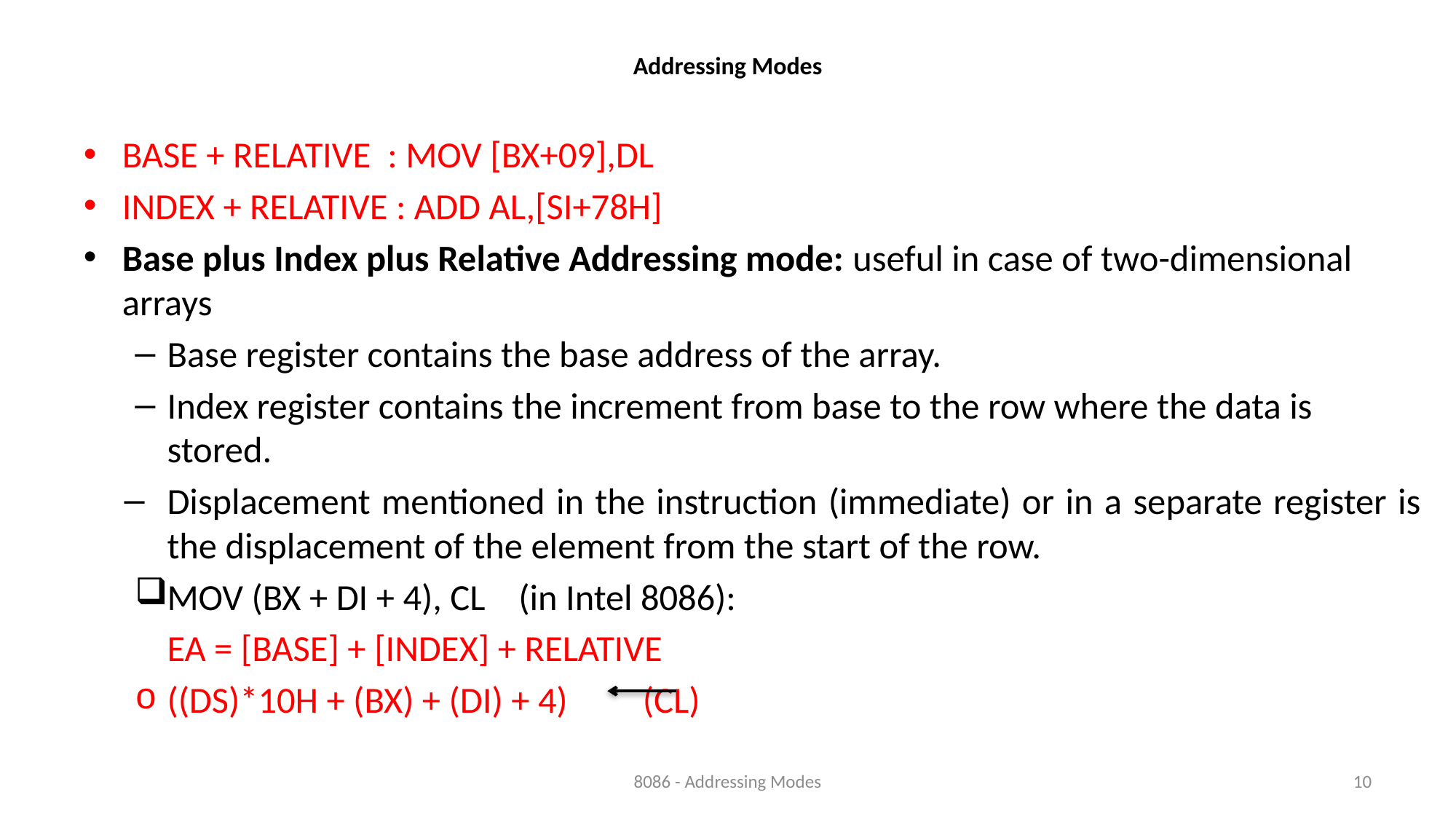

# Addressing Modes
BASE + RELATIVE  : MOV [BX+09],DL
INDEX + RELATIVE : ADD AL,[SI+78H]
Base plus Index plus Relative Addressing mode: useful in case of two-dimensional arrays
Base register contains the base address of the array.
Index register contains the increment from base to the row where the data is stored.
Displacement mentioned in the instruction (immediate) or in a separate register is the displacement of the element from the start of the row.
MOV (BX + DI + 4), CL    (in Intel 8086):
	EA = [BASE] + [INDEX] + RELATIVE
((DS)*10H + (BX) + (DI) + 4)         (CL)
8086 - Addressing Modes
10